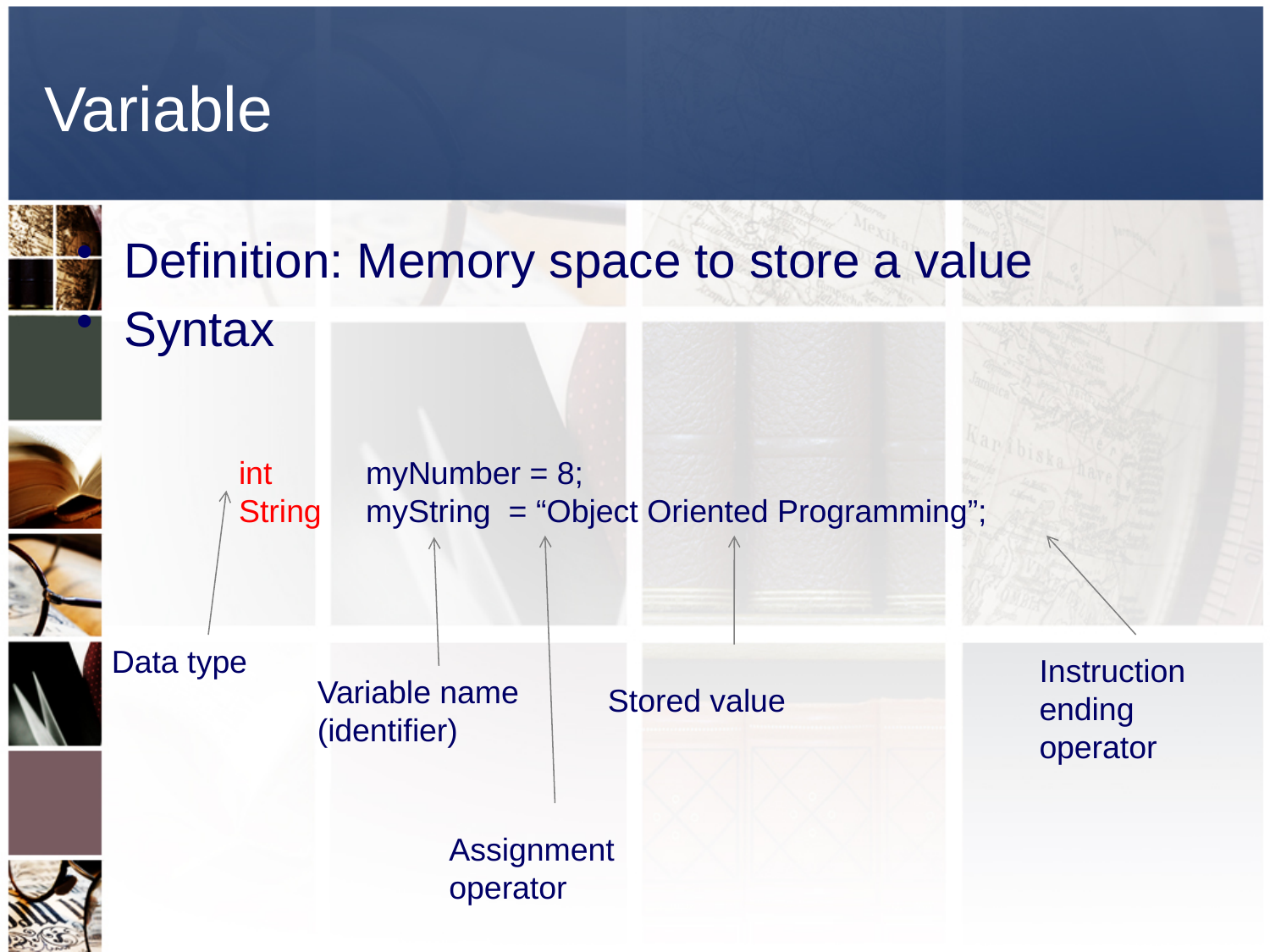

# Variable
Definition: Memory space to store a value
Syntax
int 	myNumber = 8;
String 	myString  = “Object Oriented Programming”;
Data type
Instruction ending operator
Variable name (identifier)
Stored value
Assignment operator